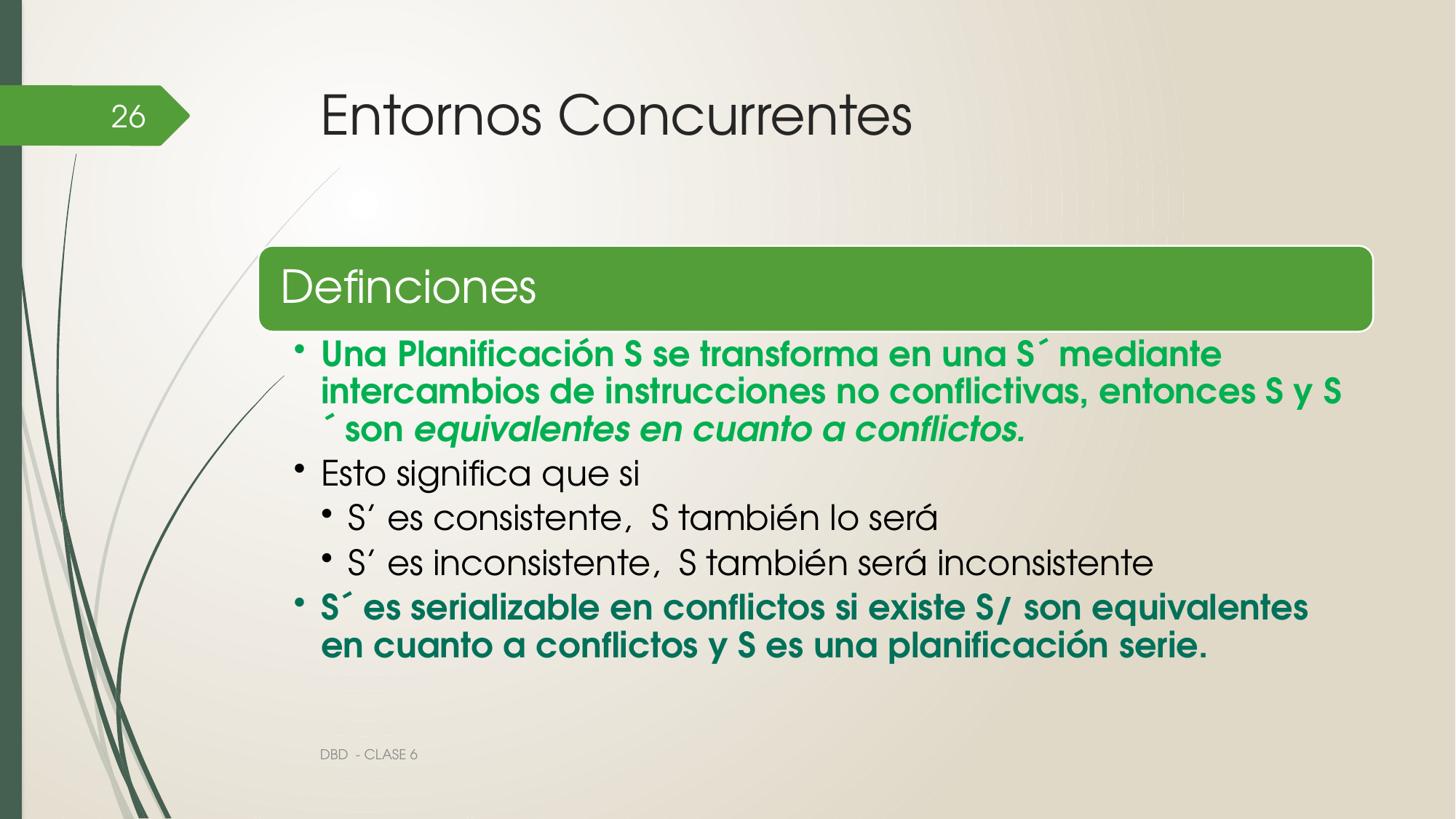

# Entornos Concurrentes
26
Definciones
Una Planificación S se transforma en una S´ mediante intercambios de instrucciones no conflictivas, entonces S y S´ son equivalentes en cuanto a conflictos.
Esto significa que si
S’ es consistente,  S también lo será
S’ es inconsistente,  S también será inconsistente
S´ es serializable en conflictos si existe S/ son equivalentes en cuanto a conflictos y S es una planificación serie.
DBD  - CLASE 6